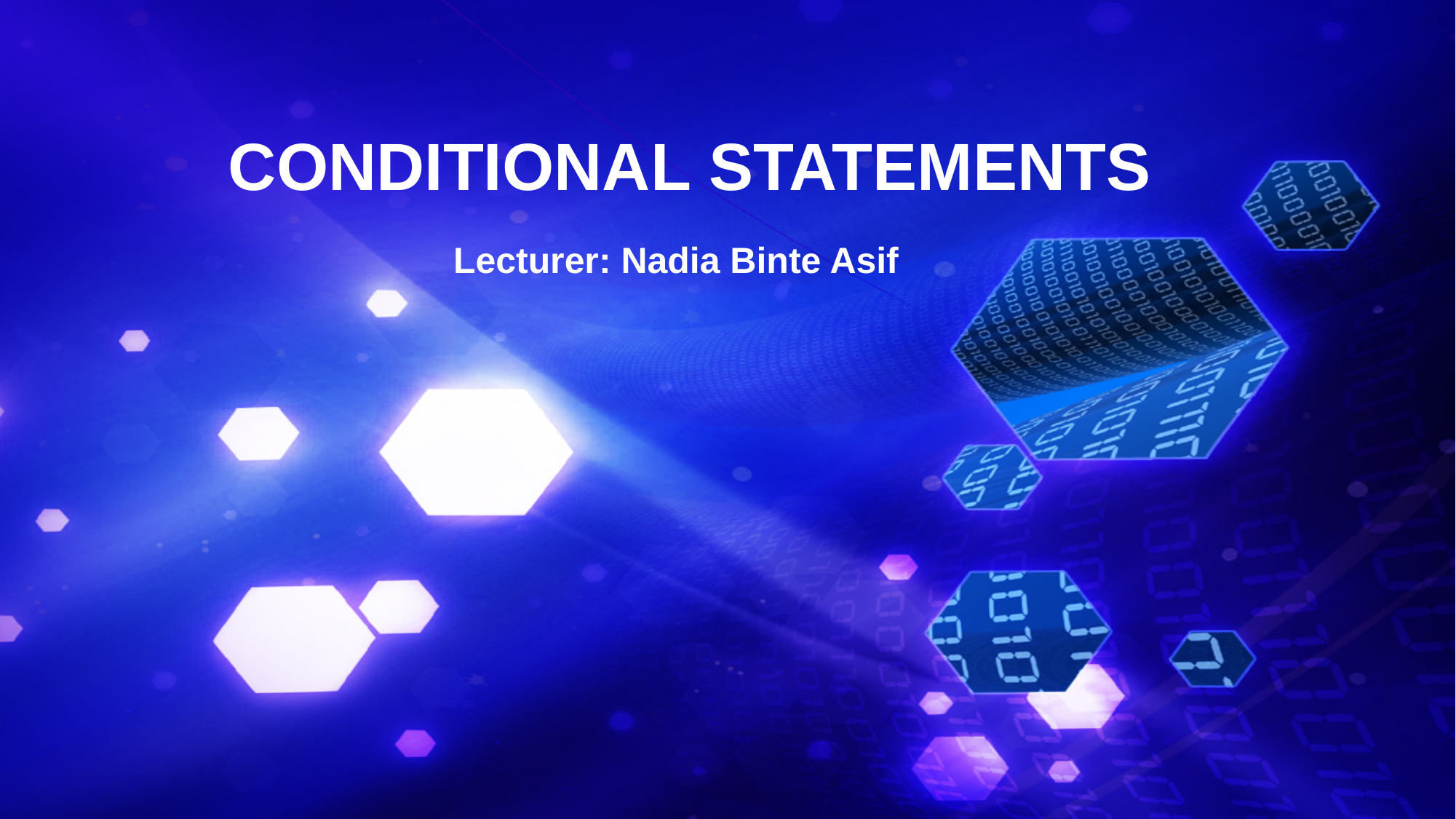

# CONDITIONAL STATEMENTS
Lecturer: Nadia Binte Asif